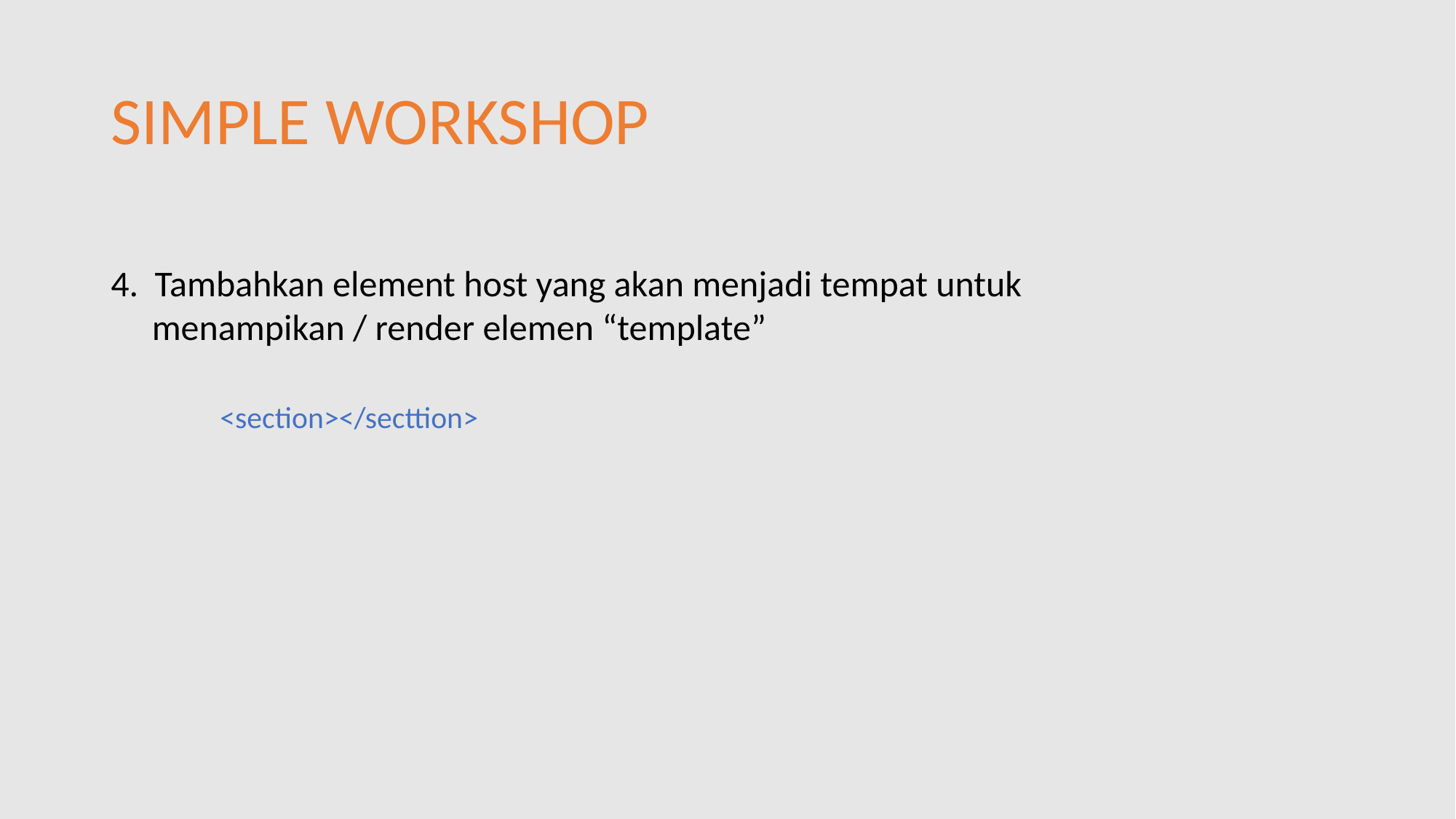

# SIMPLE WORKSHOP

4.  Tambahkan element host yang akan menjadi tempat untuk
     menampikan / render elemen “template”

<section></secttion>